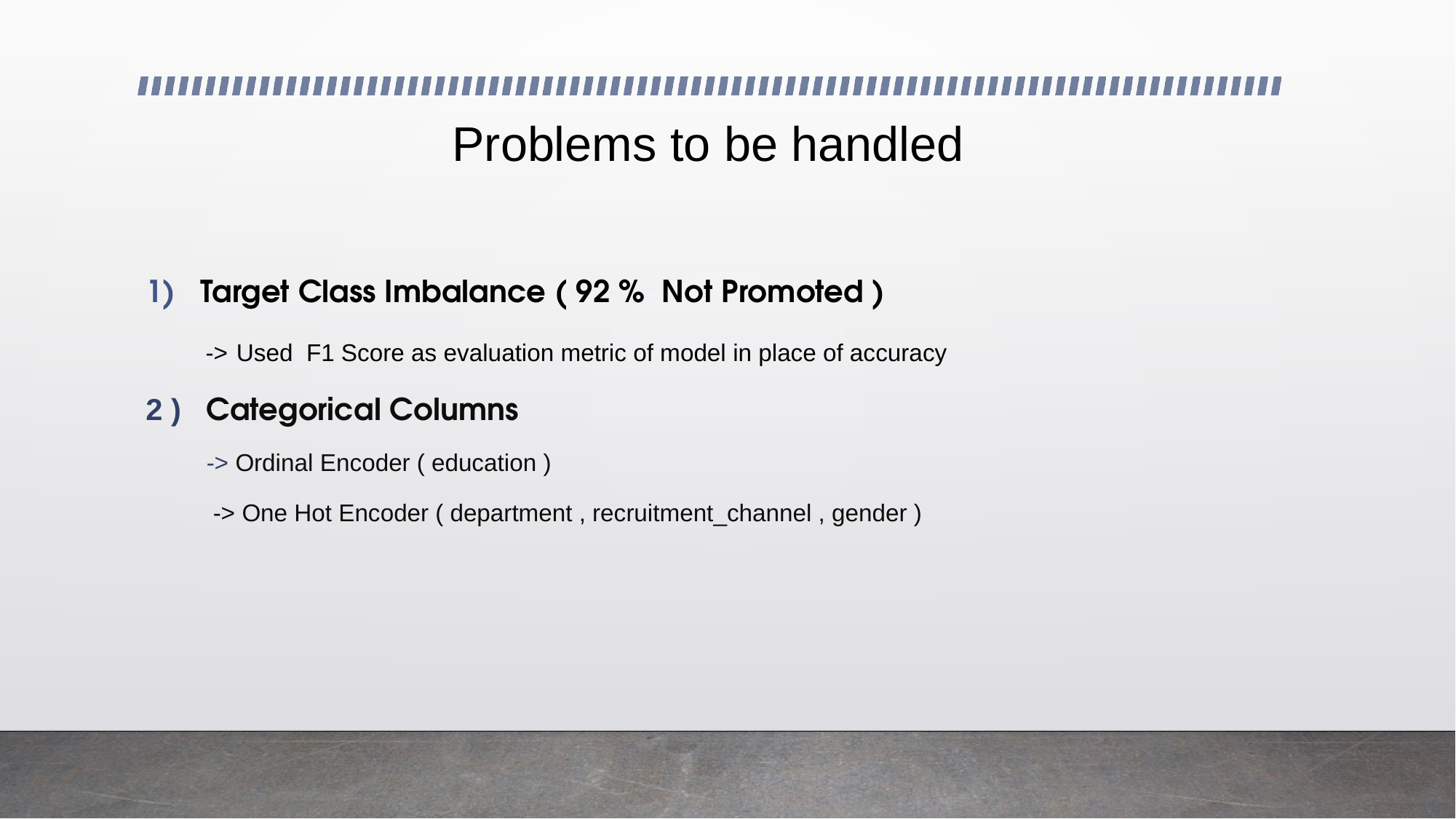

# Problems to be handled
Target Class Imbalance ( 92 %  Not Promoted )
       -> Used  F1 Score as evaluation metric of model in place of accuracy
2 )   Categorical Columns
         -> Ordinal Encoder ( education )
          -> One Hot Encoder ( department , recruitment_channel , gender )